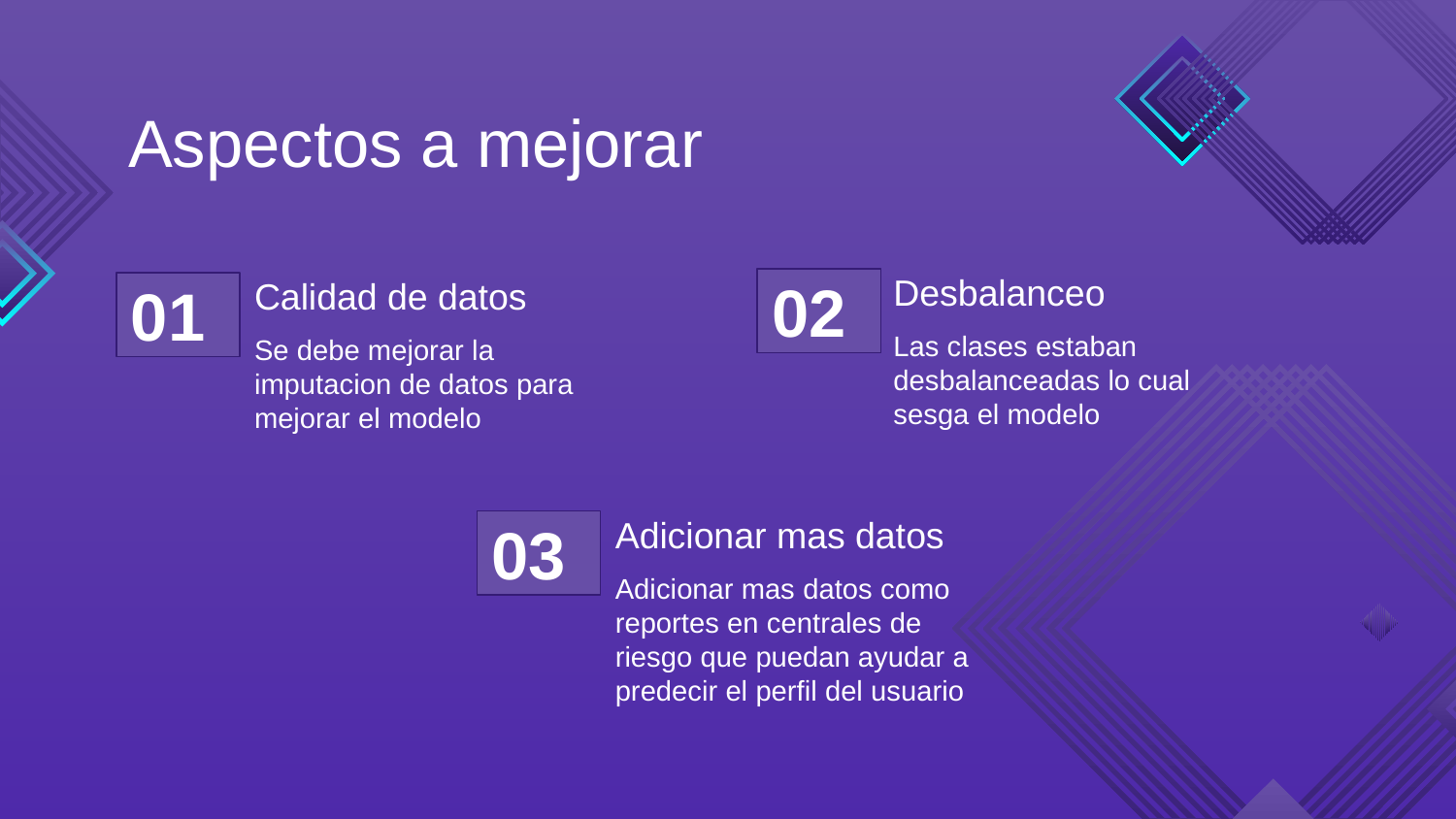

Aspectos a mejorar
Desbalanceo
# Calidad de datos
02
01
Las clases estaban desbalanceadas lo cual sesga el modelo
Se debe mejorar la imputacion de datos para mejorar el modelo
Adicionar mas datos
03
Adicionar mas datos como reportes en centrales de riesgo que puedan ayudar a predecir el perfil del usuario